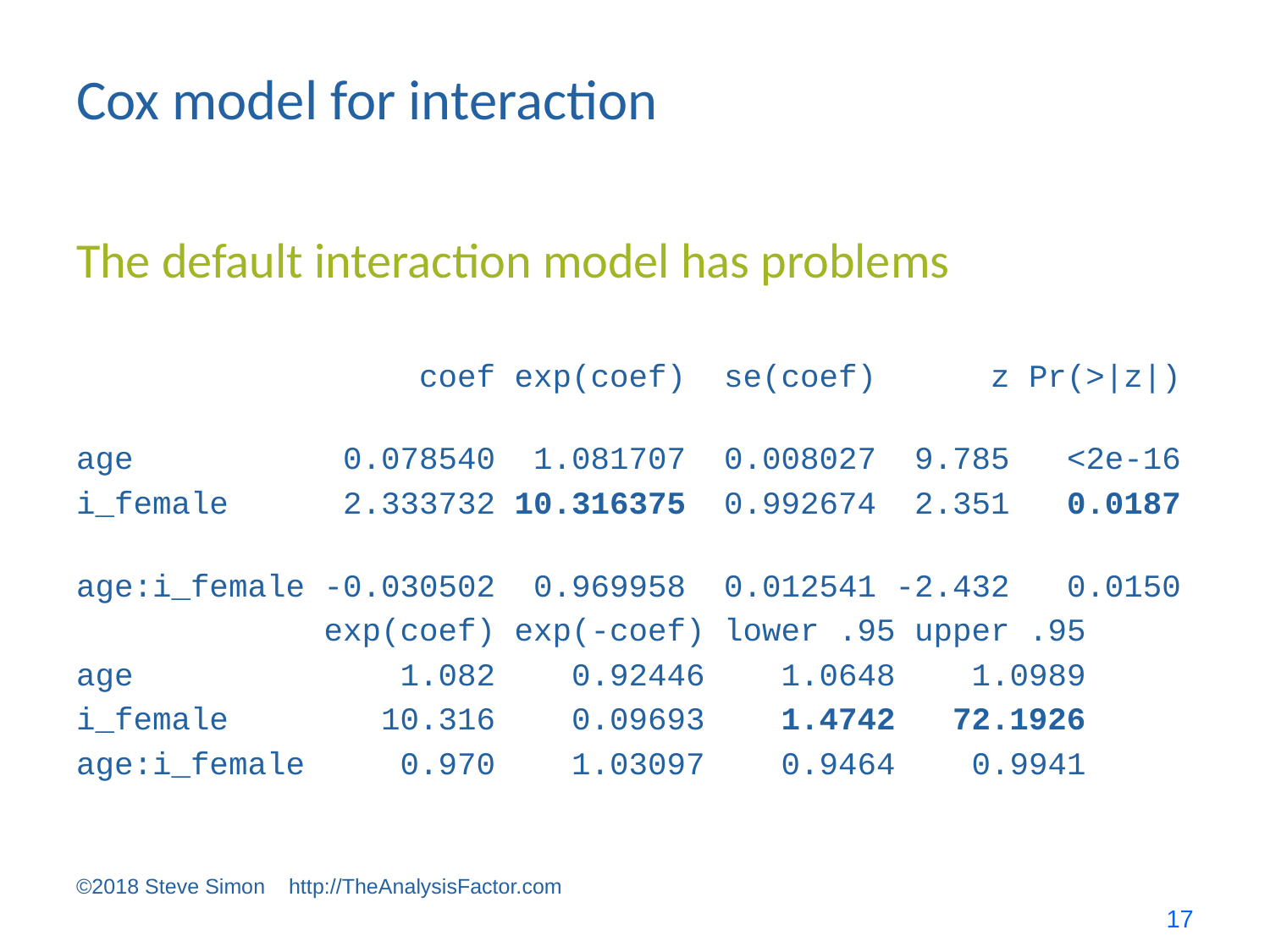

# Cox model for interaction
The default interaction model has problems
                  coef exp(coef)  se(coef)      z Pr(>|z|)
age           0.078540  1.081707  0.008027  9.785   <2e-16
i_female      2.333732 10.316375  0.992674  2.351   0.0187
age:i_female -0.030502  0.969958  0.012541 -2.432   0.0150
             exp(coef) exp(-coef) lower .95 upper .95
age              1.082    0.92446    1.0648    1.0989
i_female        10.316    0.09693    1.4742   72.1926
age:i_female     0.970    1.03097    0.9464    0.9941
©2018 Steve Simon    http://TheAnalysisFactor.com

17